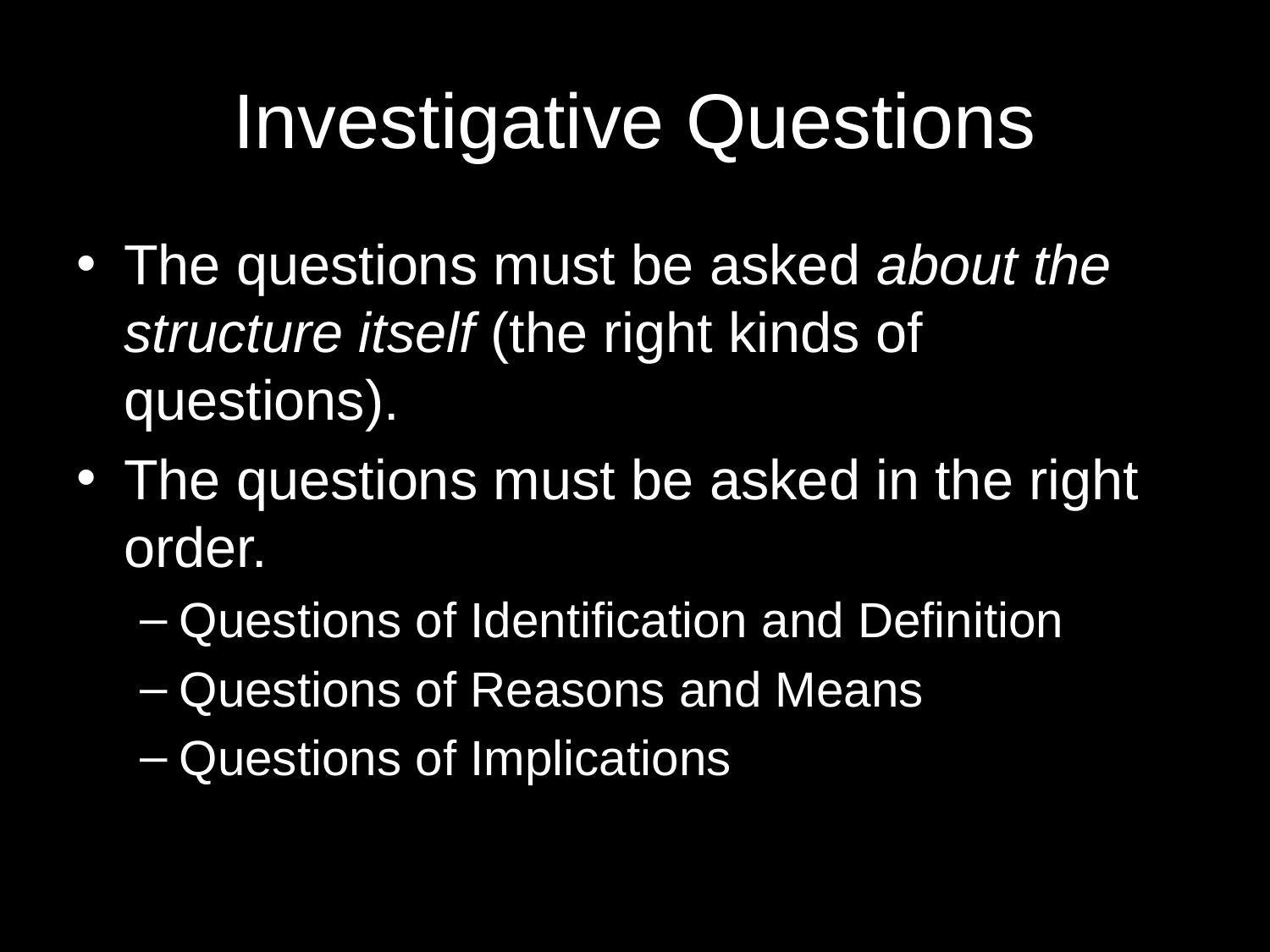

# Investigative Questions
The questions must be asked about the structure itself (the right kinds of questions).
The questions must be asked in the right order.
Questions of Identification and Definition
Questions of Reasons and Means
Questions of Implications